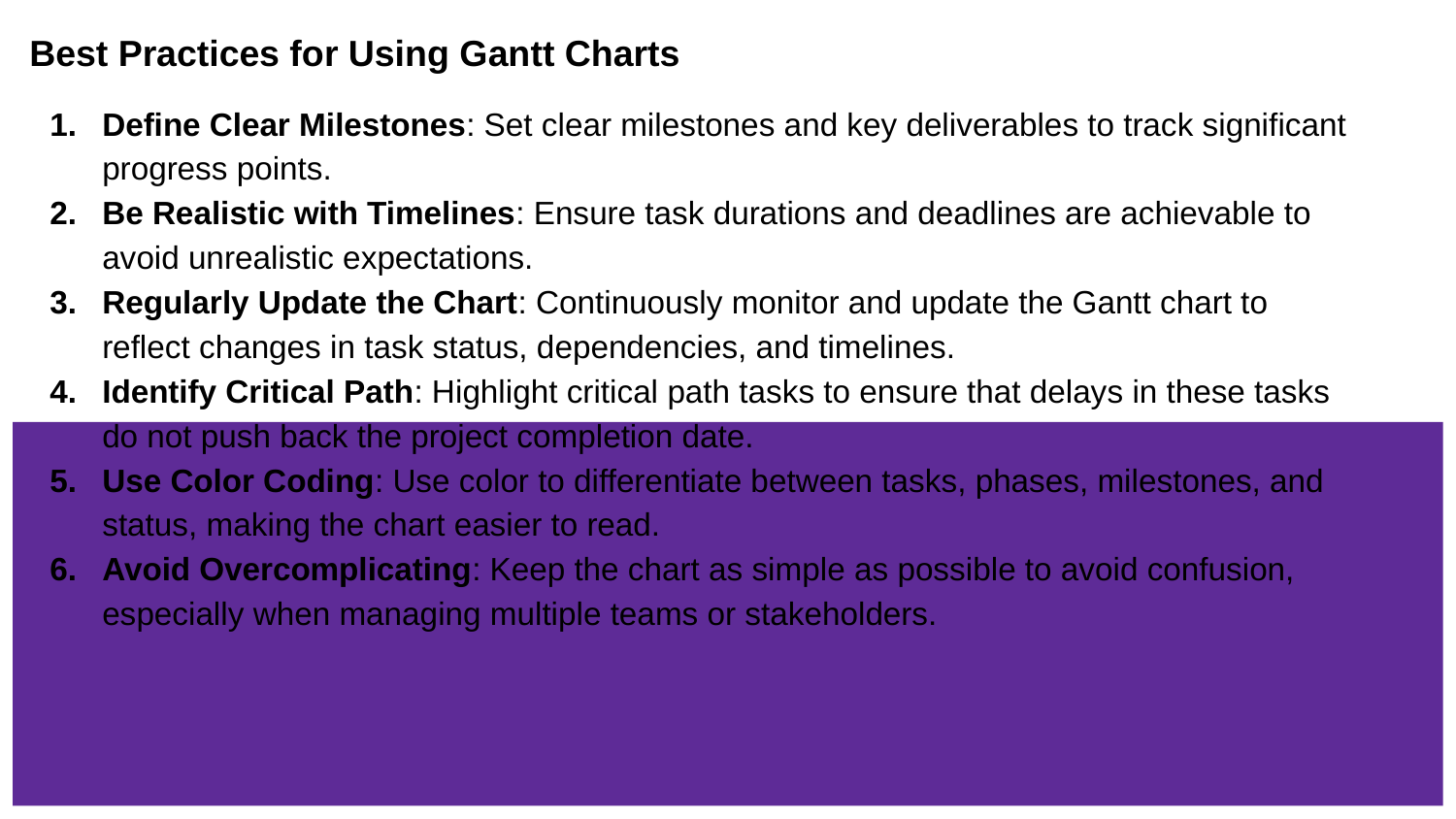

Best Practices for Using Gantt Charts
Define Clear Milestones: Set clear milestones and key deliverables to track significant progress points.
Be Realistic with Timelines: Ensure task durations and deadlines are achievable to avoid unrealistic expectations.
Regularly Update the Chart: Continuously monitor and update the Gantt chart to reflect changes in task status, dependencies, and timelines.
Identify Critical Path: Highlight critical path tasks to ensure that delays in these tasks do not push back the project completion date.
Use Color Coding: Use color to differentiate between tasks, phases, milestones, and status, making the chart easier to read.
Avoid Overcomplicating: Keep the chart as simple as possible to avoid confusion, especially when managing multiple teams or stakeholders.